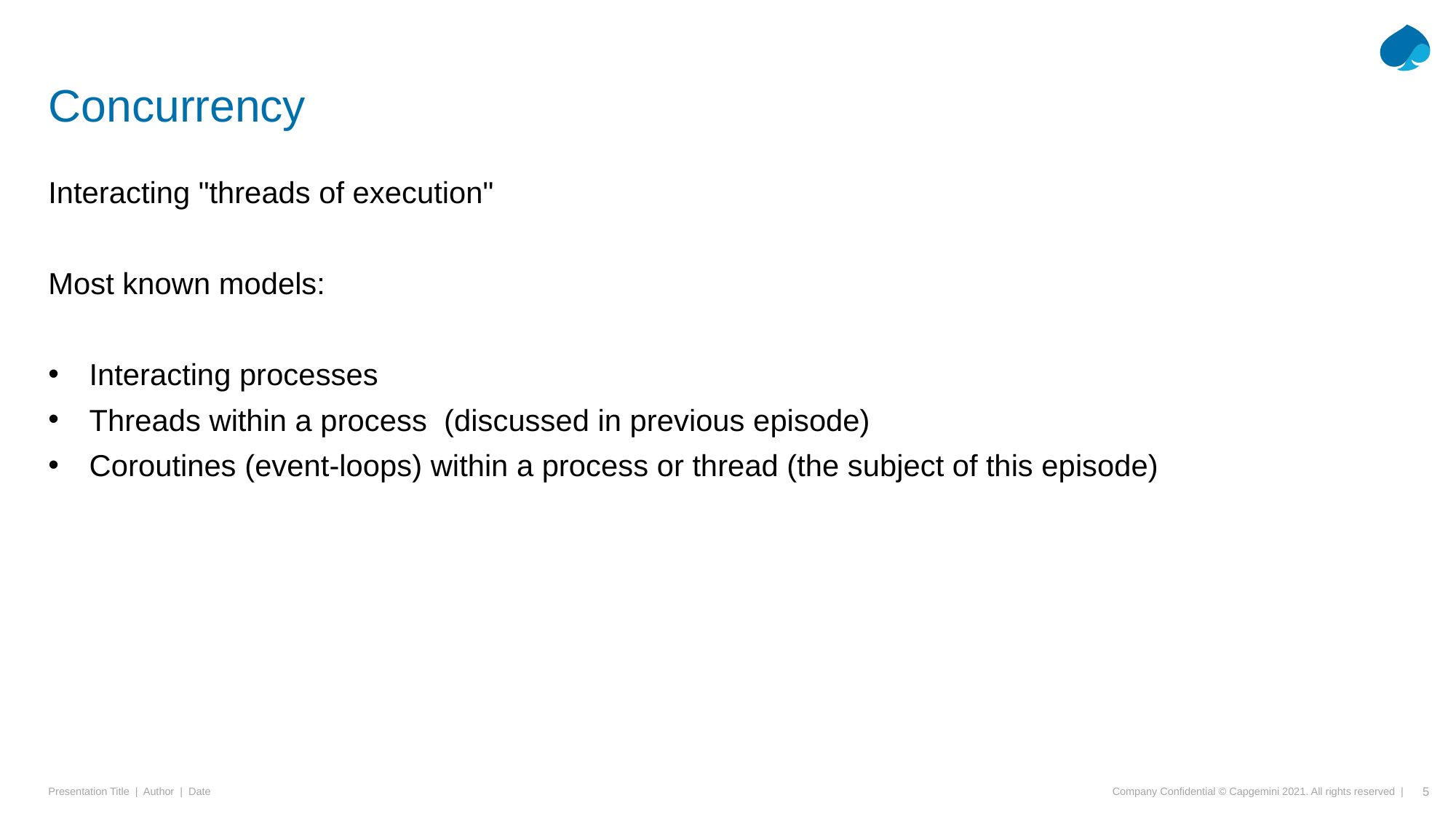

# Concurrency
Interacting "threads of execution"

Most known models:

Interacting processes
Threads within a process  (discussed in previous episode)
Coroutines (event-loops) within a process or thread (the subject of this episode)